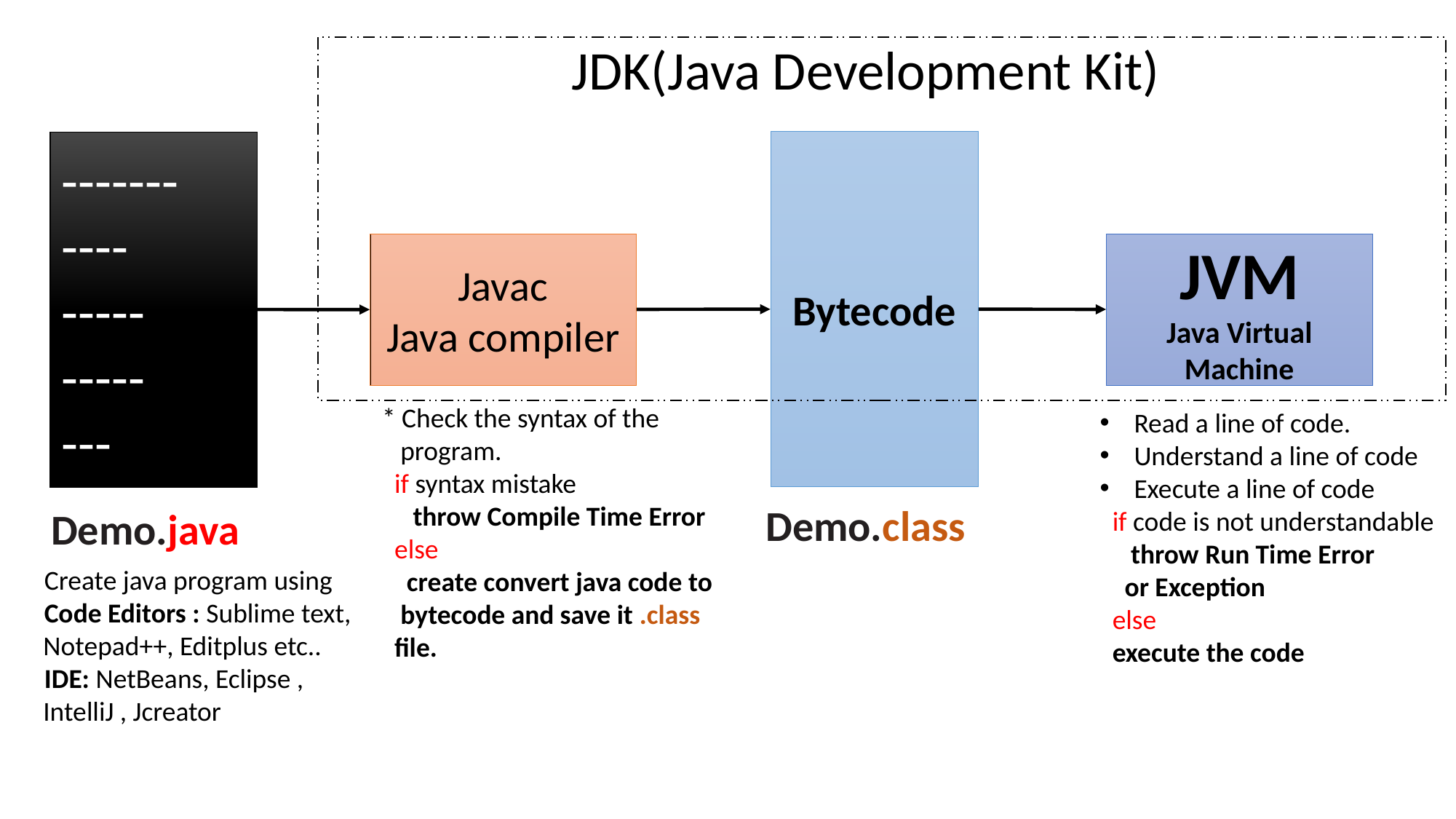

JDK(Java Development Kit)

-------
----
-----
-----
---

Bytecode
JVM
Java Virtual Machine

Javac
Java compiler

* Check the syntax of the
   program.
  if syntax mistake
     throw Compile Time Error
  else
    create convert java code to
   bytecode and save it .class
  file.

Read a line of code.
Understand a line of code
Execute a line of code
  if code is not understandable
     throw Run Time Error
    or Exception
  else
  execute the code
Demo.class
Demo.java
Create java program using
Code Editors : Sublime text, Notepad++, Editplus etc..
IDE: NetBeans, Eclipse , IntelliJ , Jcreator